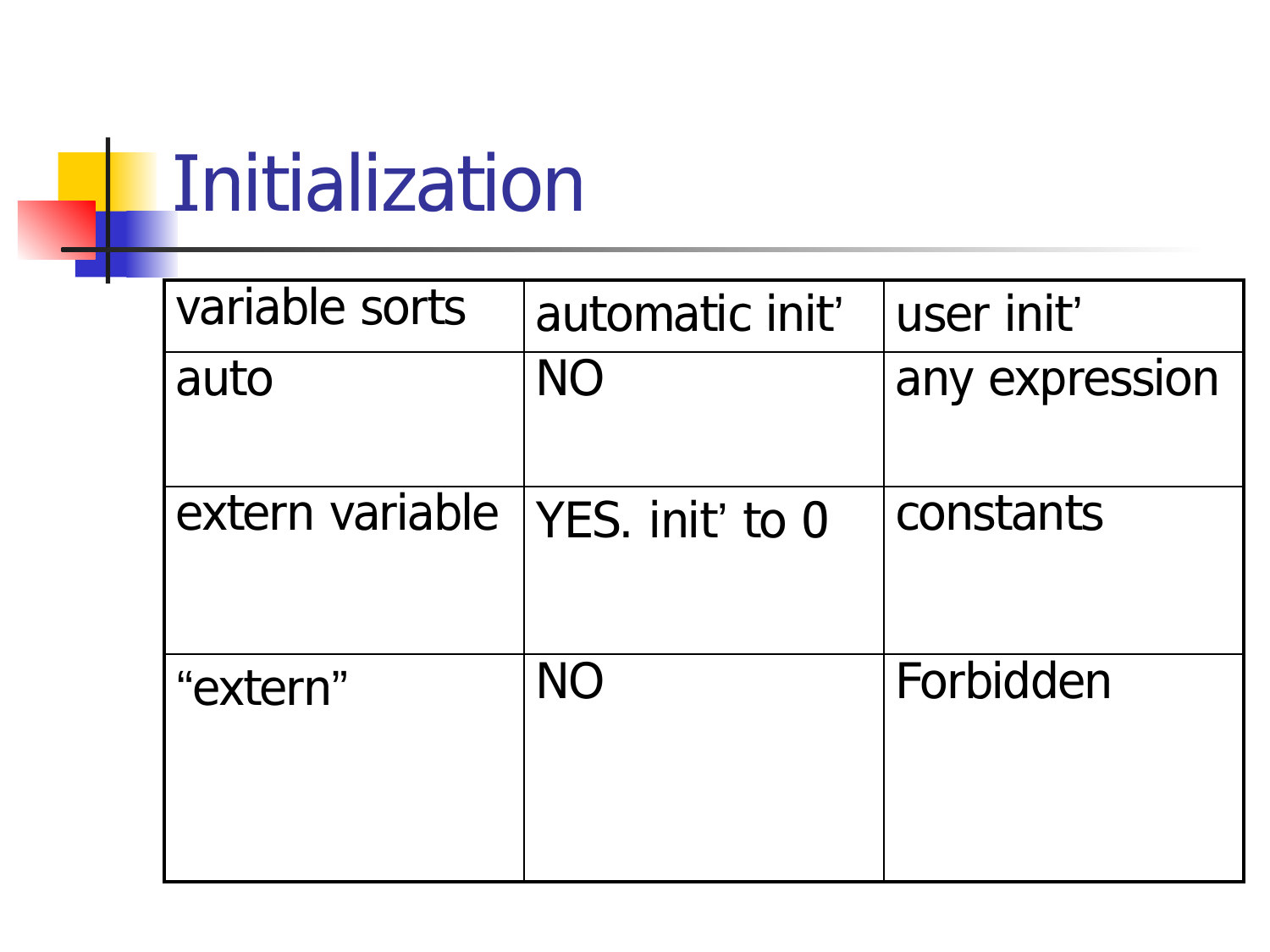

# Initialization
| variable sorts | automatic init’ | user init’ |
| --- | --- | --- |
| auto | NO | any expression |
| extern variable | YES. init’ to 0 | constants |
| “extern” | NO | Forbidden |